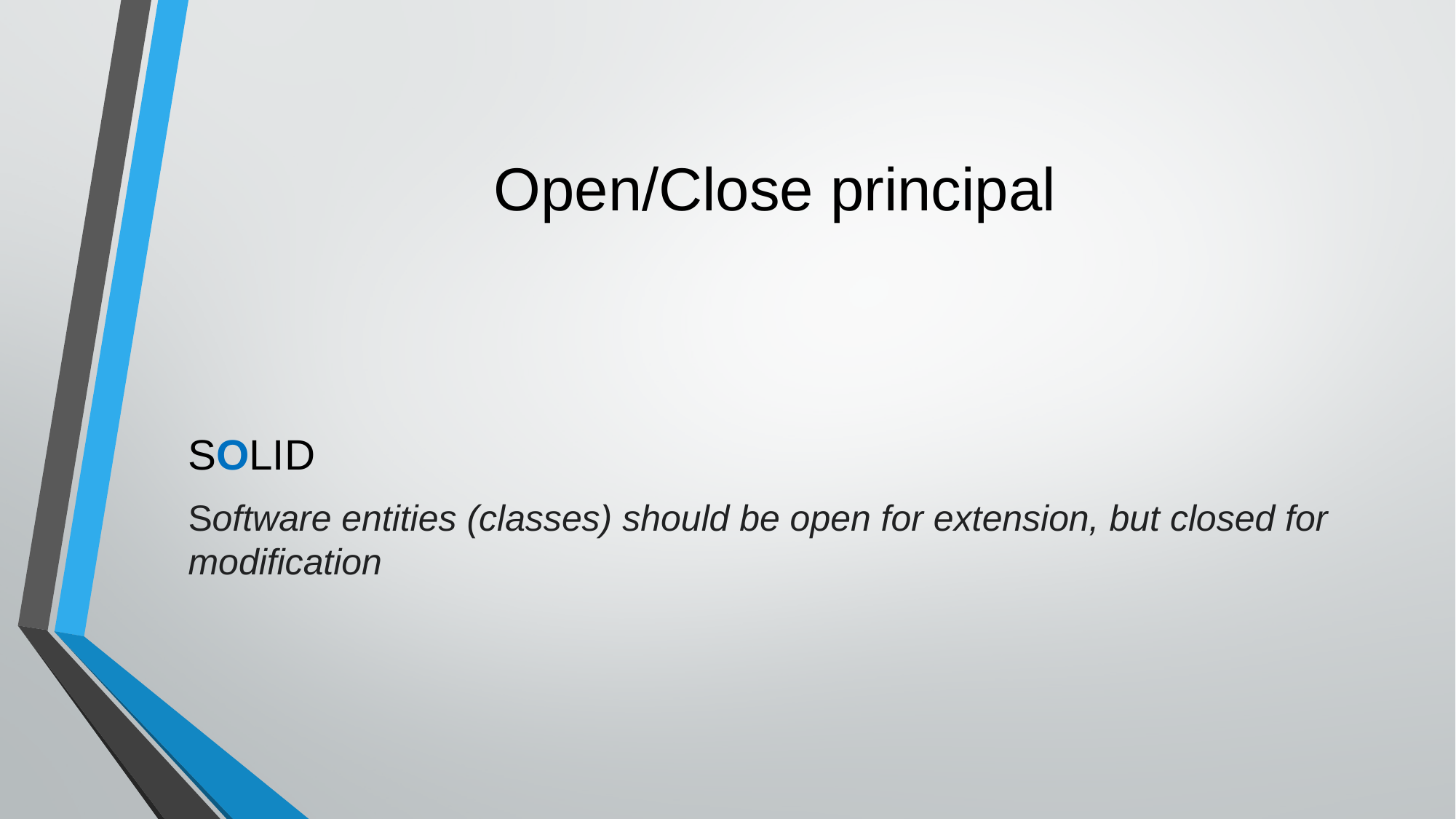

# Open/Close principal
SOLID
Software entities (classes) should be open for extension, but closed for modification